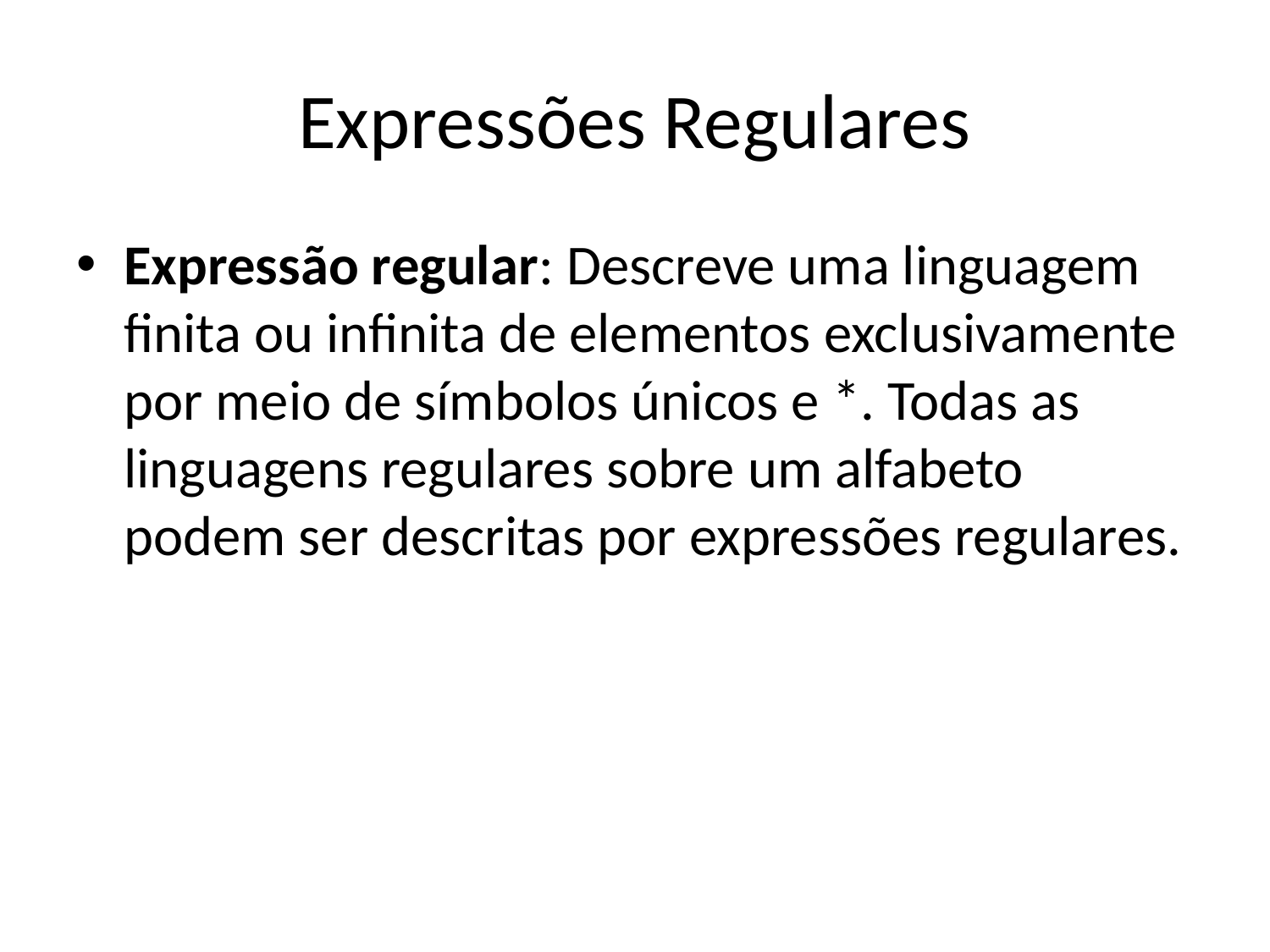

# Expressões Regulares
Expressão regular: Descreve uma linguagem finita ou infinita de elementos exclusivamente por meio de símbolos únicos e *. Todas as linguagens regulares sobre um alfabeto podem ser descritas por expressões regulares.